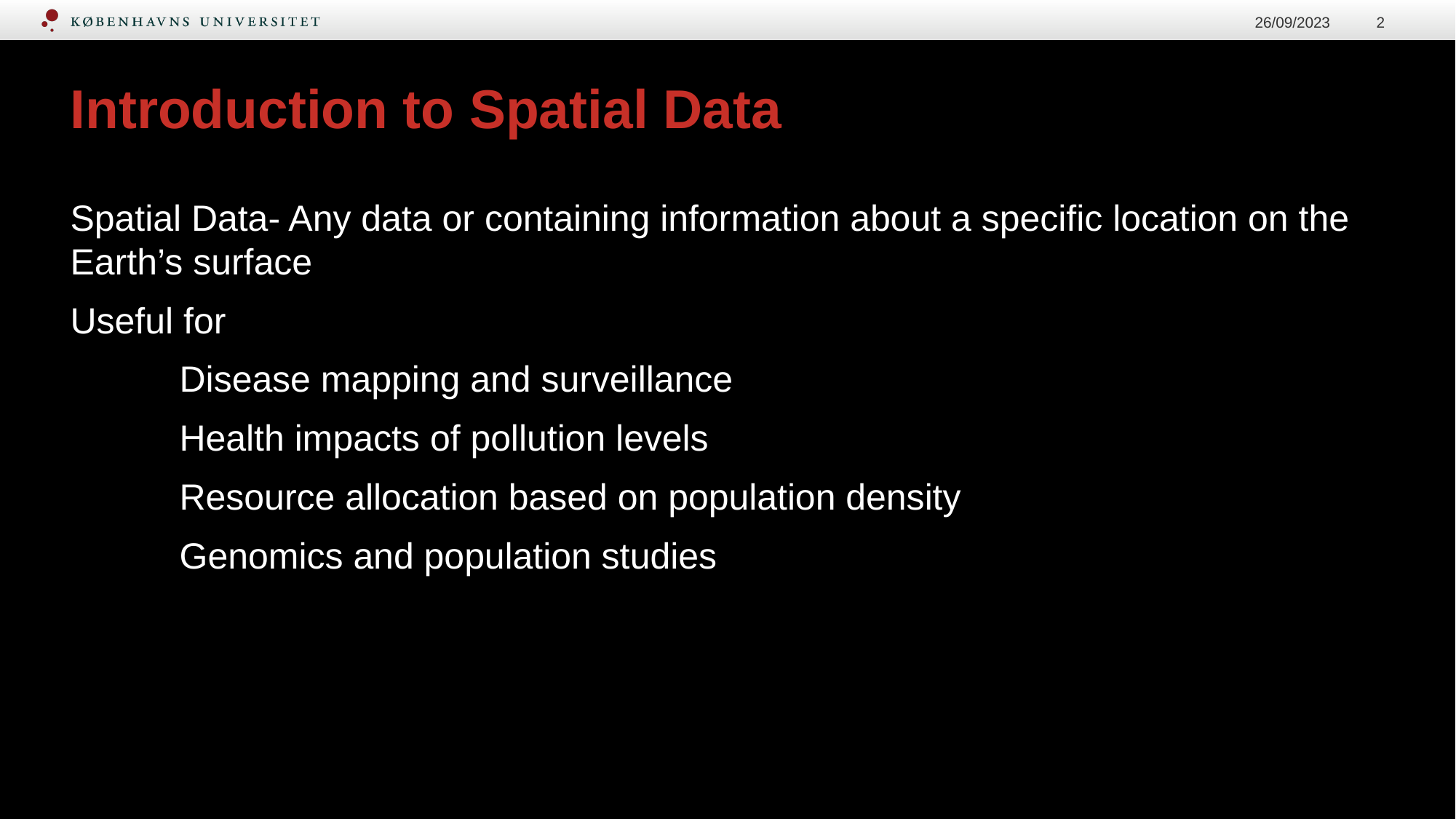

26/09/2023
2
# Introduction to Spatial Data
Spatial Data- Any data or containing information about a specific location on the Earth’s surface
Useful for
	Disease mapping and surveillance
	Health impacts of pollution levels
	Resource allocation based on population density
	Genomics and population studies